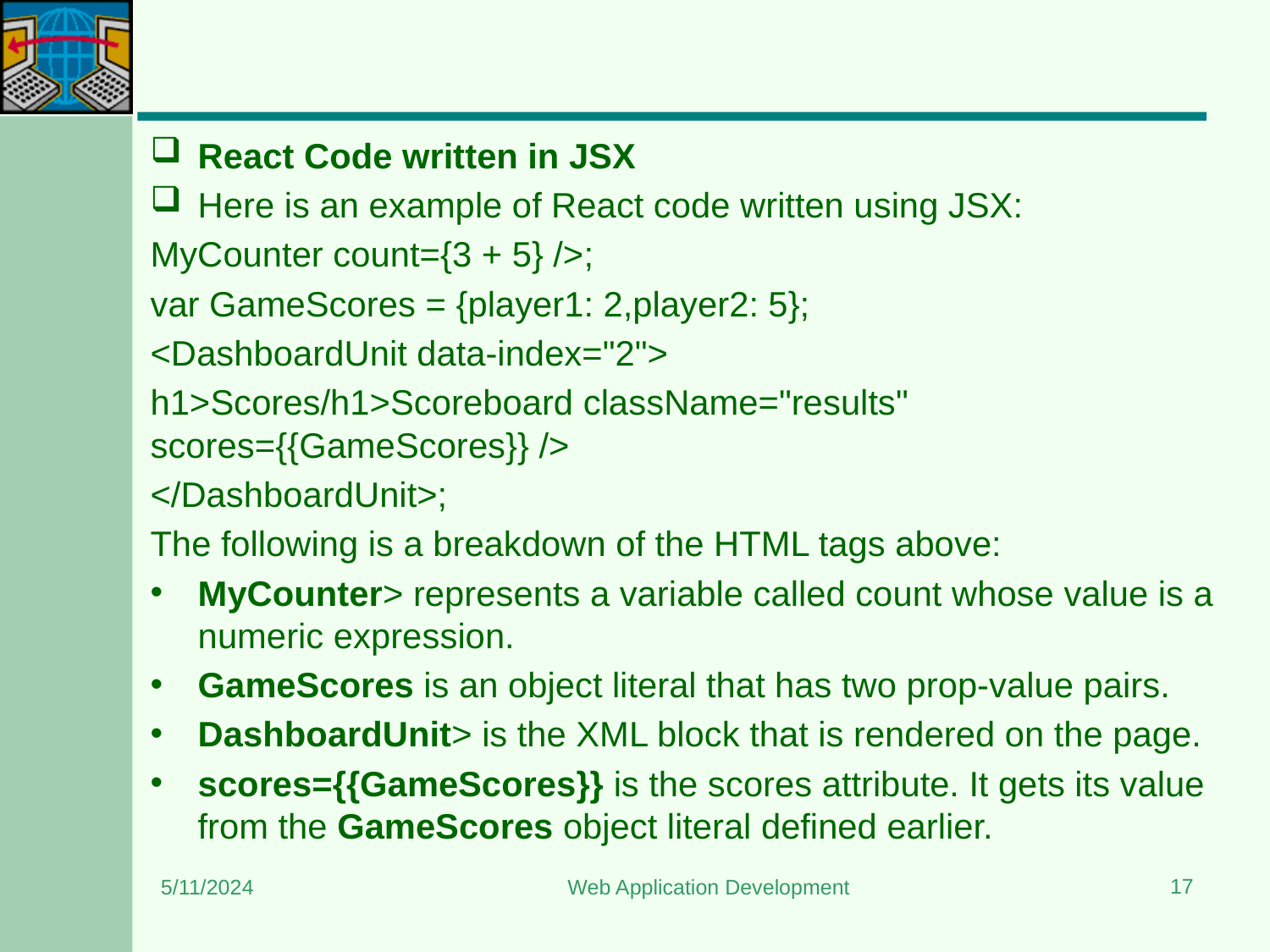

#
React Code written in JSX
Here is an example of React code written using JSX:
MyCounter count={3 + 5} />;
var GameScores = {player1: 2,player2: 5};
<DashboardUnit data-index="2">
h1>Scores/h1>Scoreboard className="results" scores={{GameScores}} />
</DashboardUnit>;
The following is a breakdown of the HTML tags above:
MyCounter> represents a variable called count whose value is a numeric expression.
GameScores is an object literal that has two prop-value pairs.
DashboardUnit> is the XML block that is rendered on the page.
scores={{GameScores}} is the scores attribute. It gets its value from the GameScores object literal defined earlier.

17
5/11/2024
Web Application Development